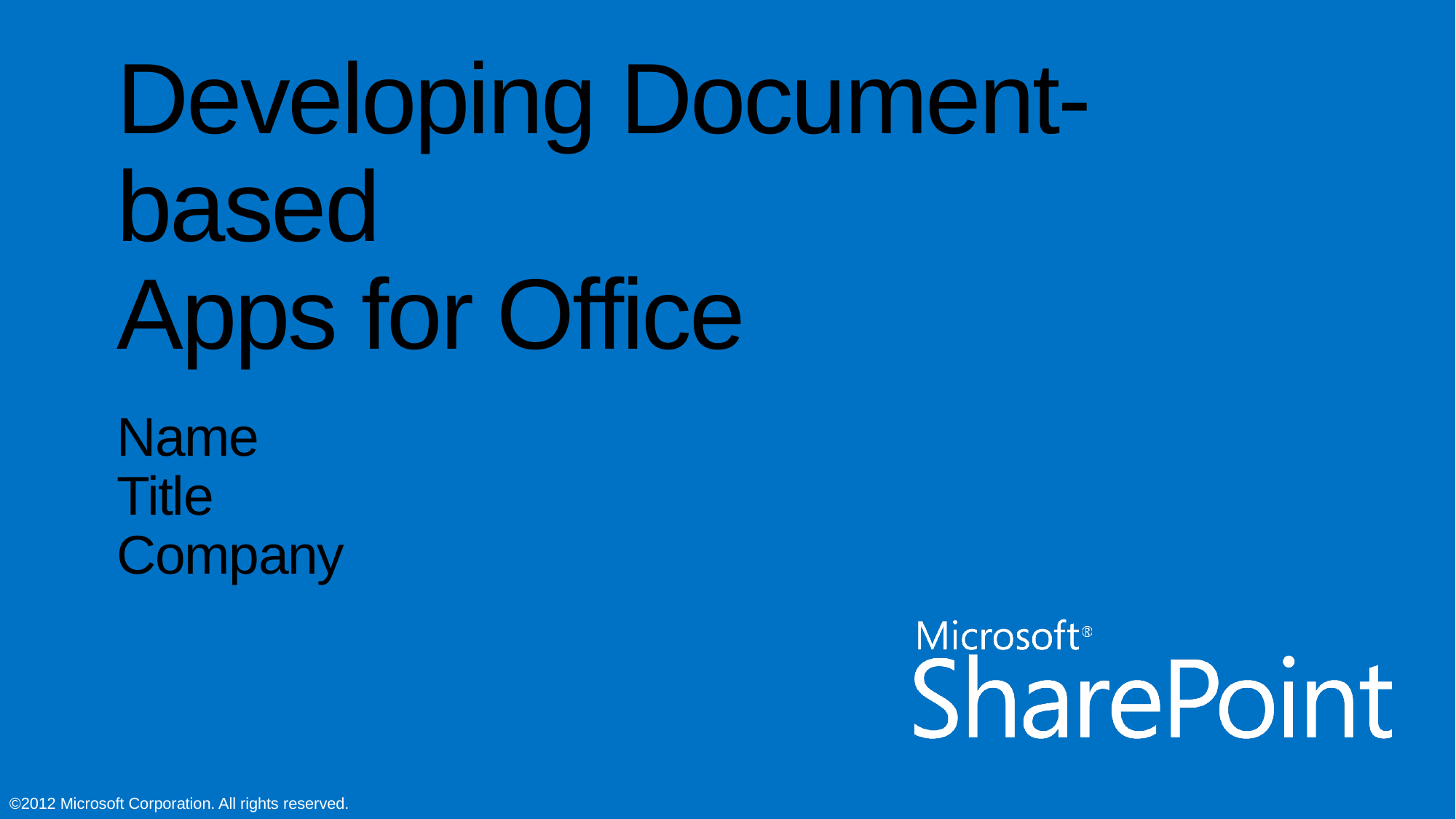

# Developing Document-based Apps for Office
Name
Title
Company